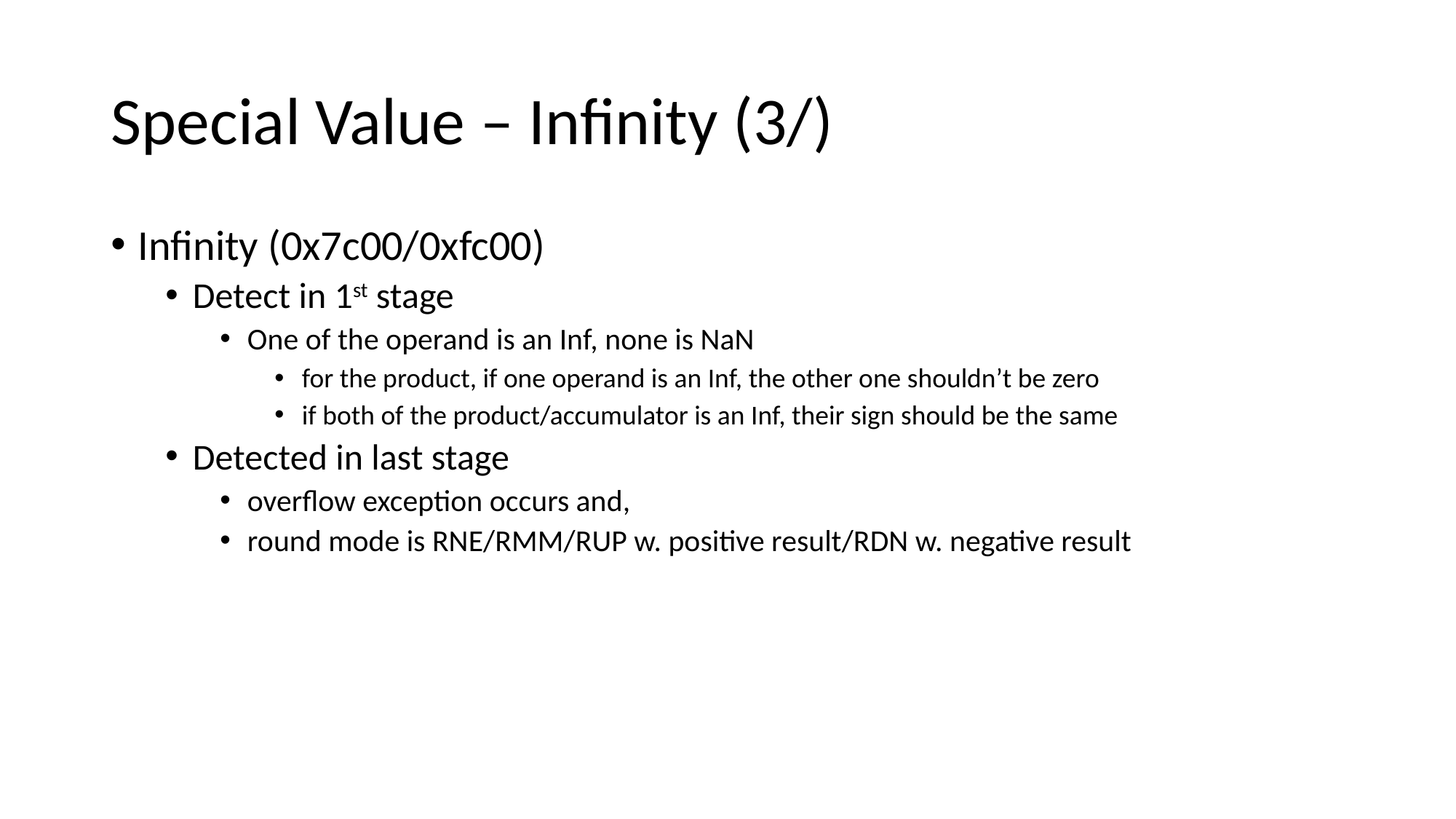

# Special Value – Infinity (3/)
Infinity (0x7c00/0xfc00)
Detect in 1st stage
One of the operand is an Inf, none is NaN
for the product, if one operand is an Inf, the other one shouldn’t be zero
if both of the product/accumulator is an Inf, their sign should be the same
Detected in last stage
overflow exception occurs and,
round mode is RNE/RMM/RUP w. positive result/RDN w. negative result